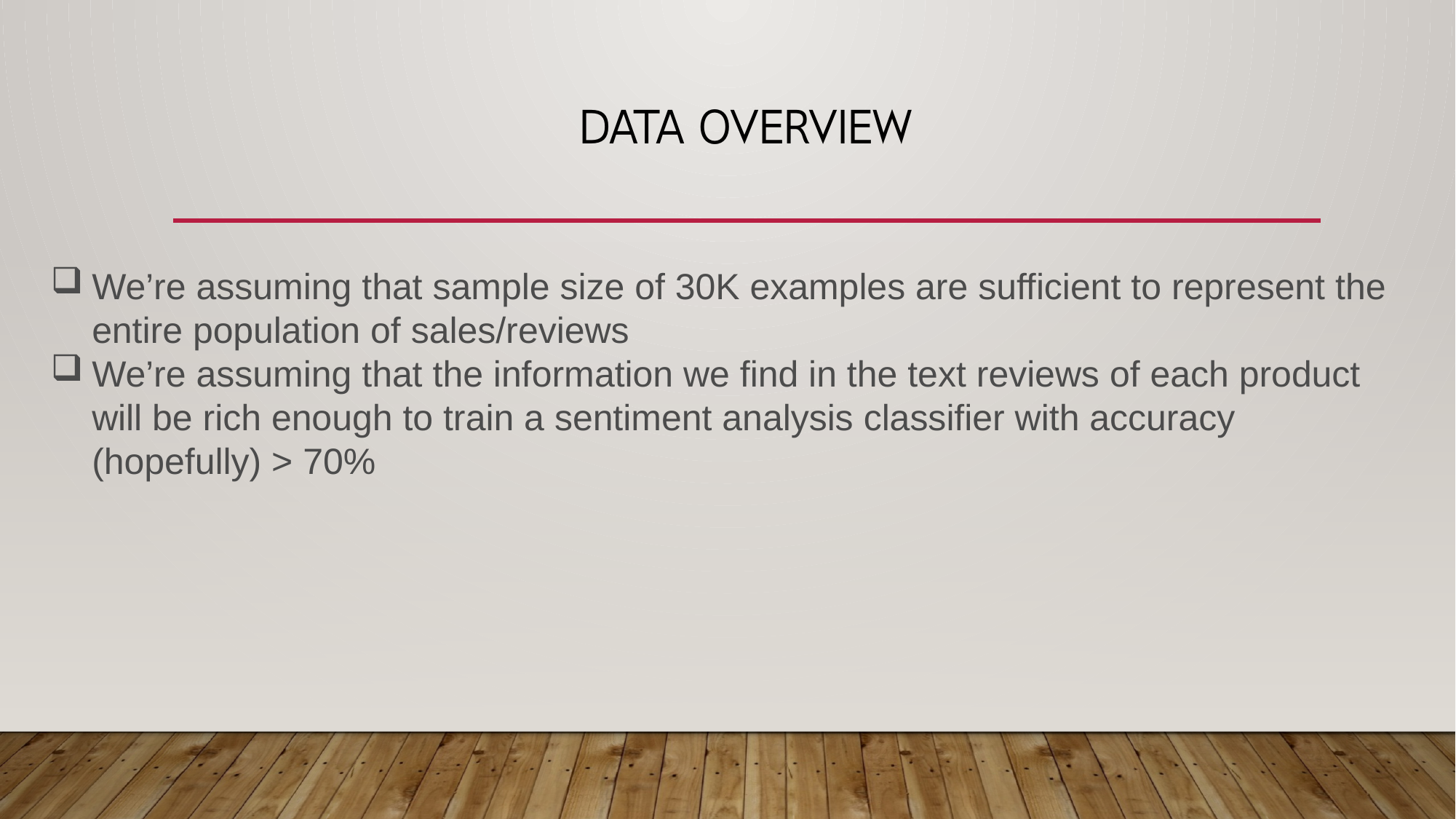

# Data Overview
We’re assuming that sample size of 30K examples are sufficient to represent the entire population of sales/reviews
We’re assuming that the information we find in the text reviews of each product will be rich enough to train a sentiment analysis classifier with accuracy (hopefully) > 70%